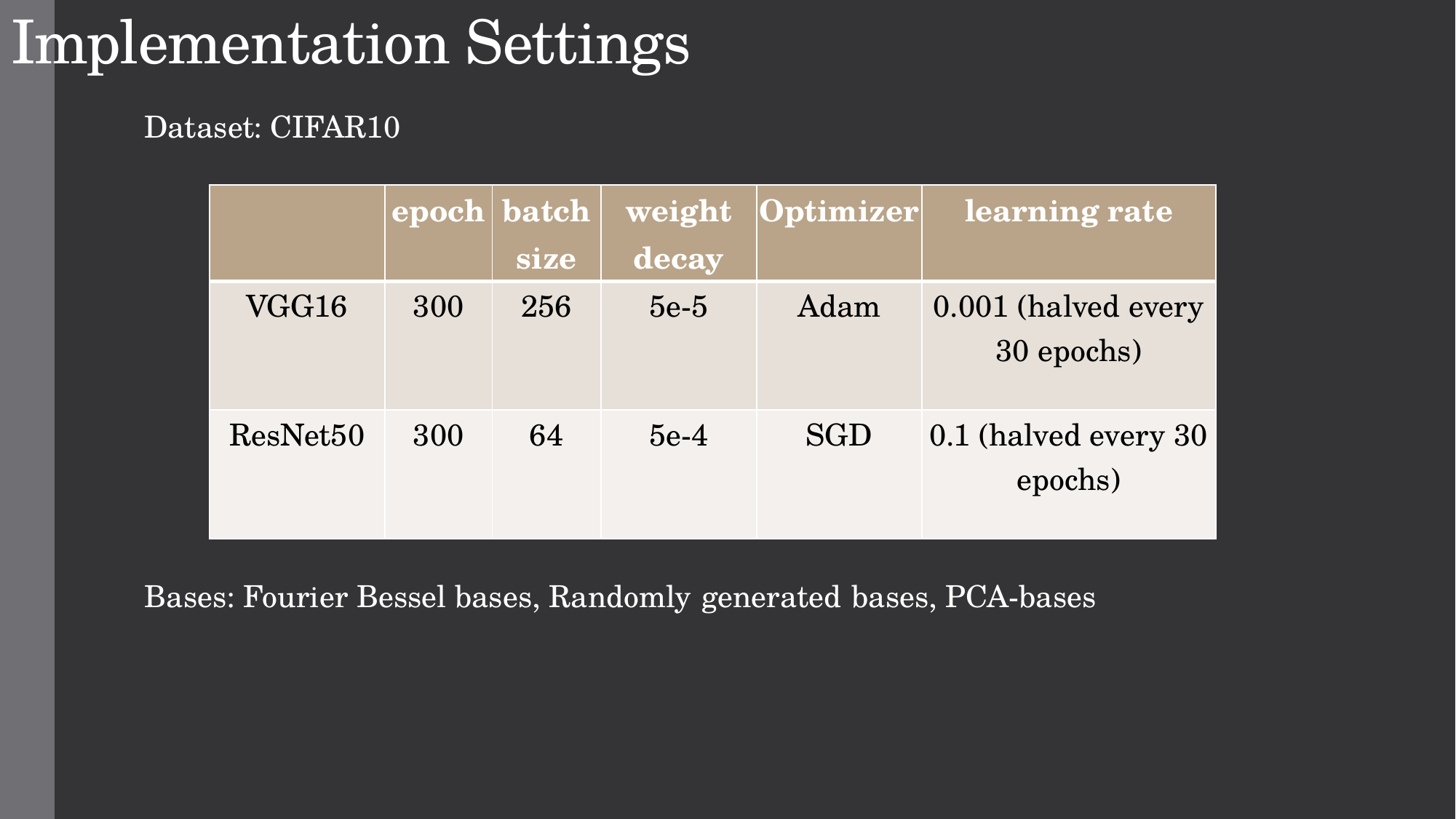

Implementation Settings
Dataset: CIFAR10
|  | epoch | batch size | weight decay | Optimizer | learning rate |
| --- | --- | --- | --- | --- | --- |
| VGG16 | 300 | 256 | 5e-5 | Adam | 0.001 (halved every 30 epochs) |
| ResNet50 | 300 | 64 | 5e-4 | SGD | 0.1 (halved every 30 epochs) |
Bases: Fourier Bessel bases, Randomly generated bases, PCA-bases